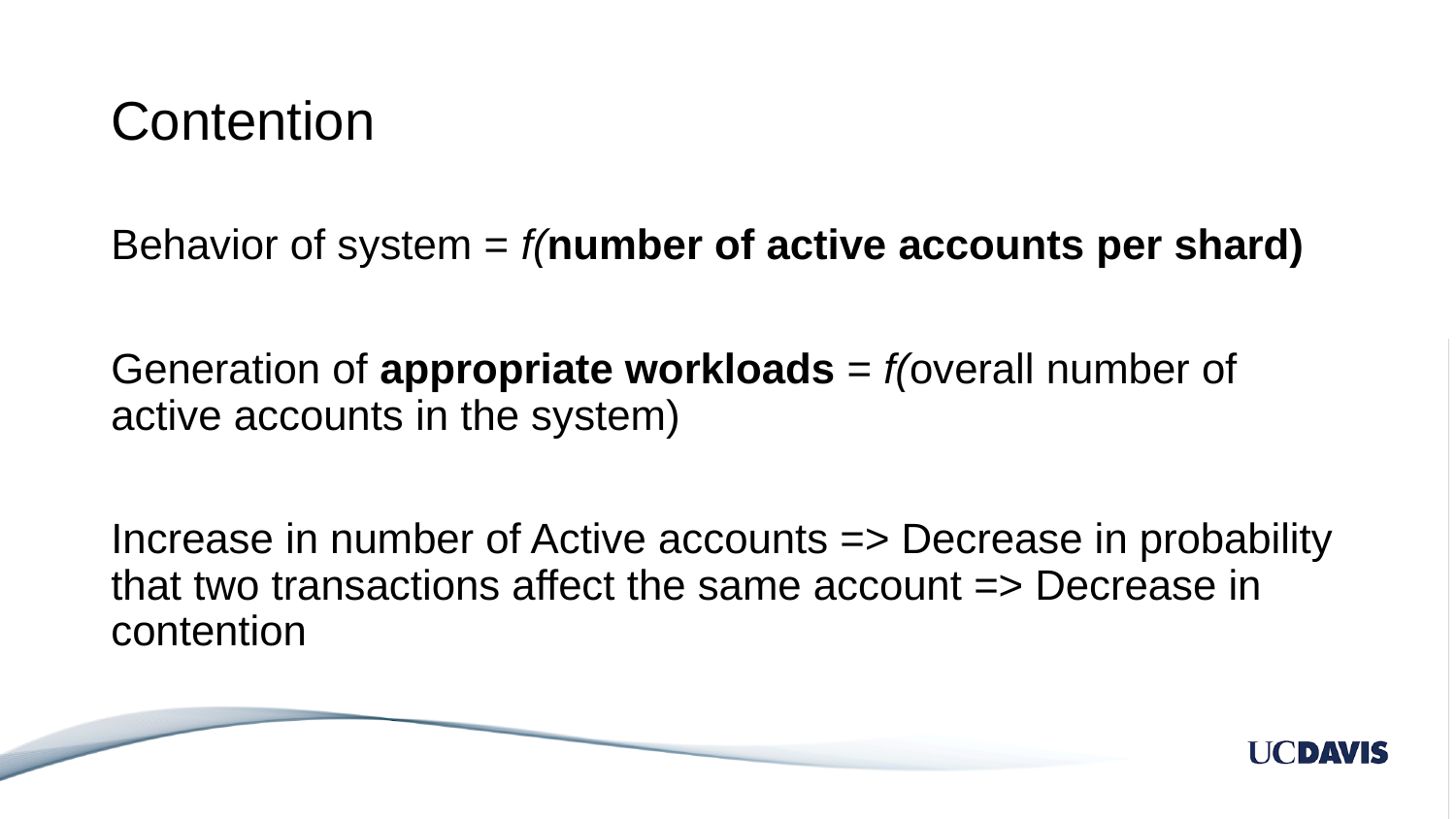

# Contention
Behavior of system = f(number of active accounts per shard)

Generation of appropriate workloads = f(overall number of active accounts in the system)

Increase in number of Active accounts => Decrease in probability that two transactions affect the same account => Decrease in contention